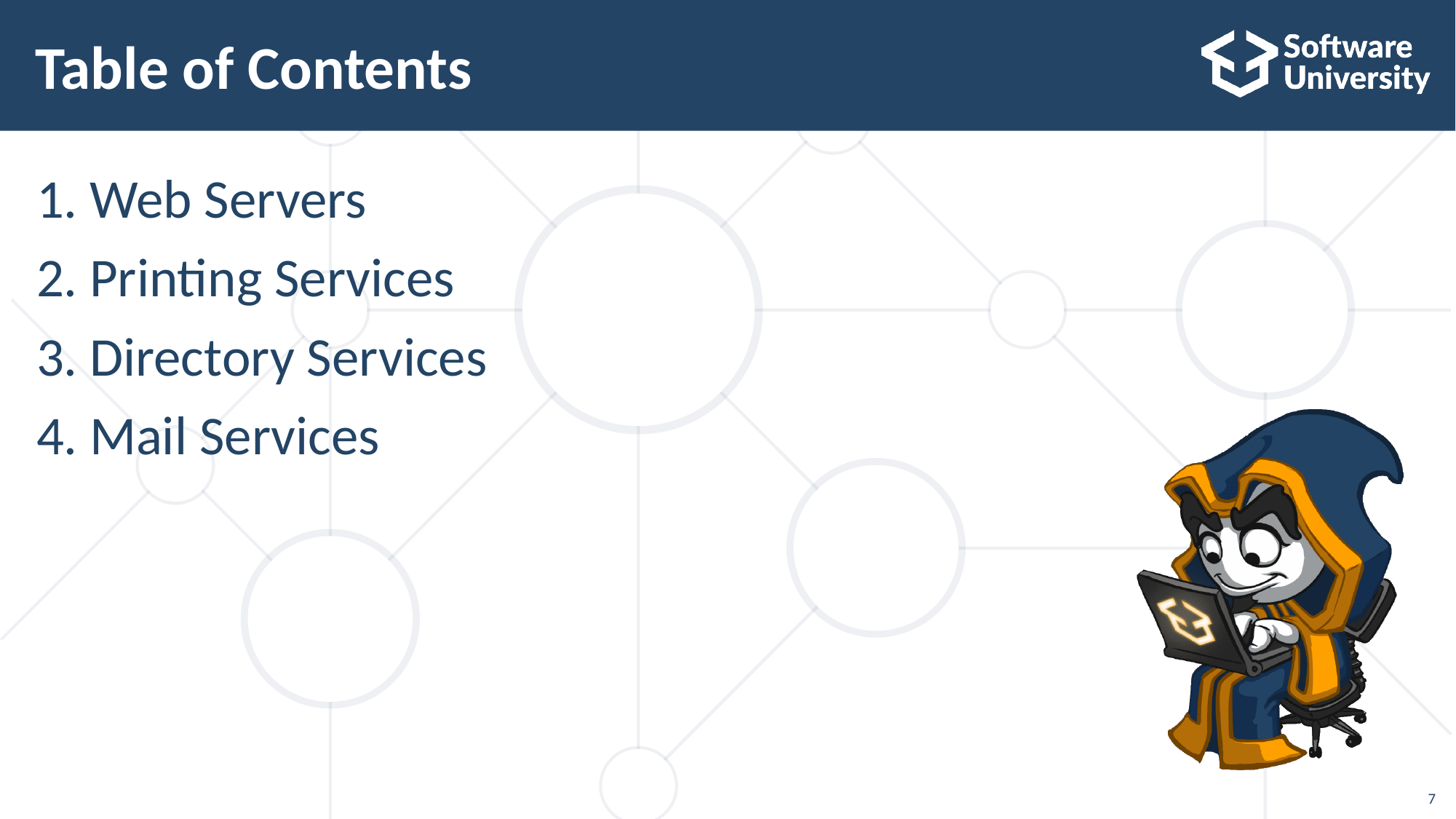

# Table of Contents
Web Servers
Printing Services
Directory Services
Mail Services
7